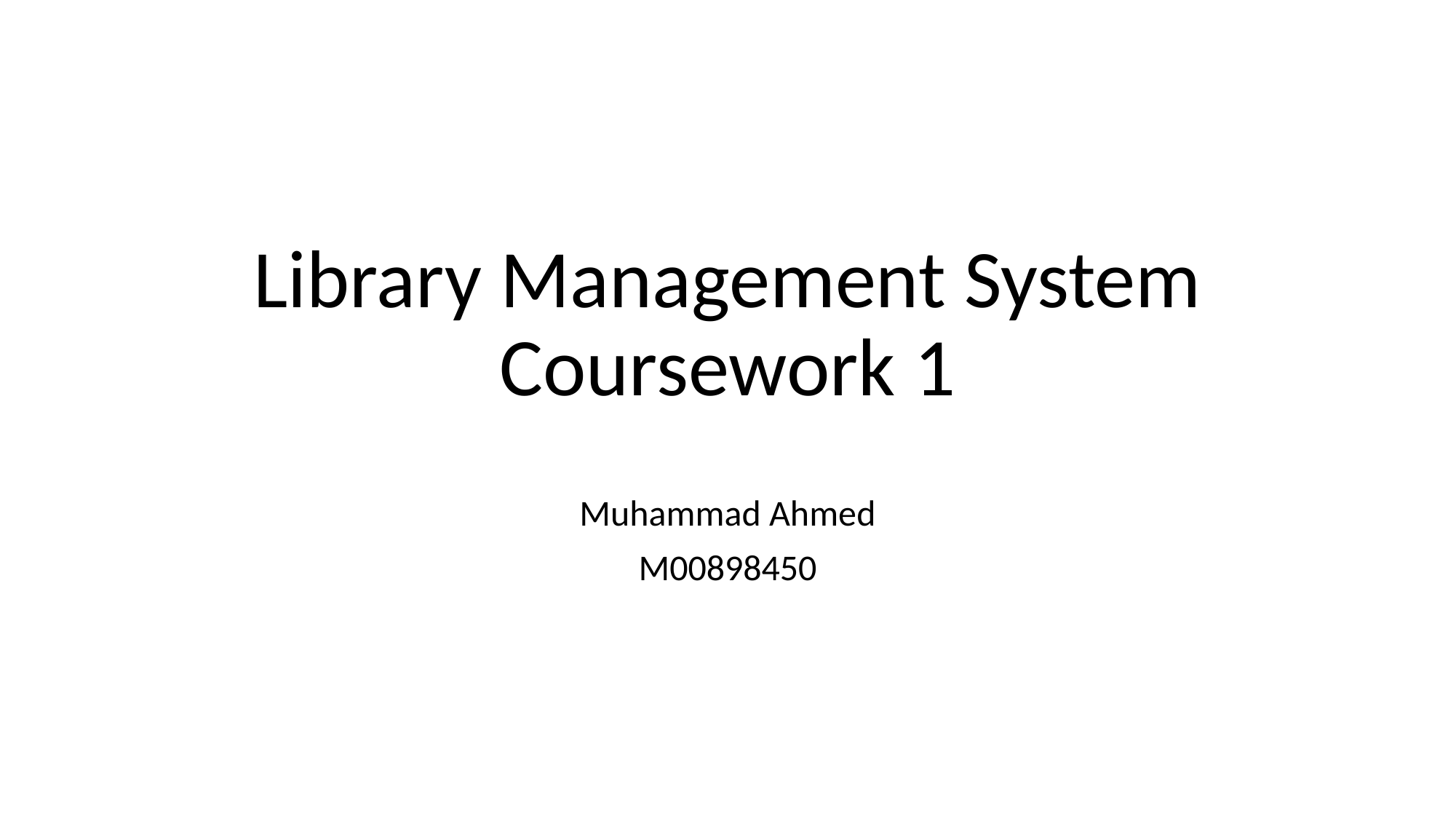

# Library Management System Coursework 1

Muhammad Ahmed
M00898450